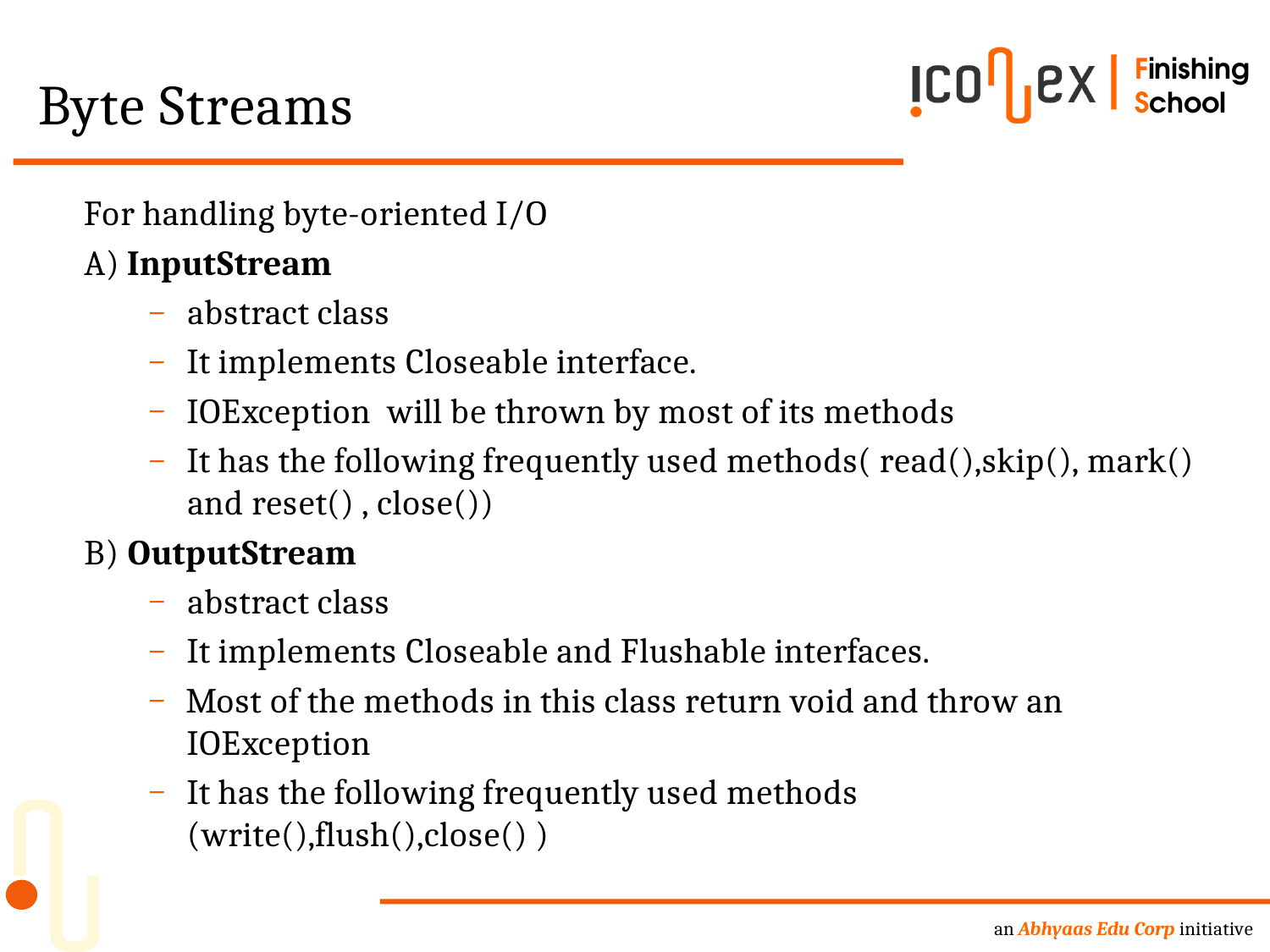

# Byte Streams
For handling byte-oriented I/O
A) InputStream
abstract class
It implements Closeable interface.
IOException  will be thrown by most of its methods
It has the following frequently used methods( read(),skip(), mark() and reset() , close())
B) OutputStream
abstract class
It implements Closeable and Flushable interfaces.
Most of the methods in this class return void and throw an IOException
It has the following frequently used methods (write(),flush(),close() )